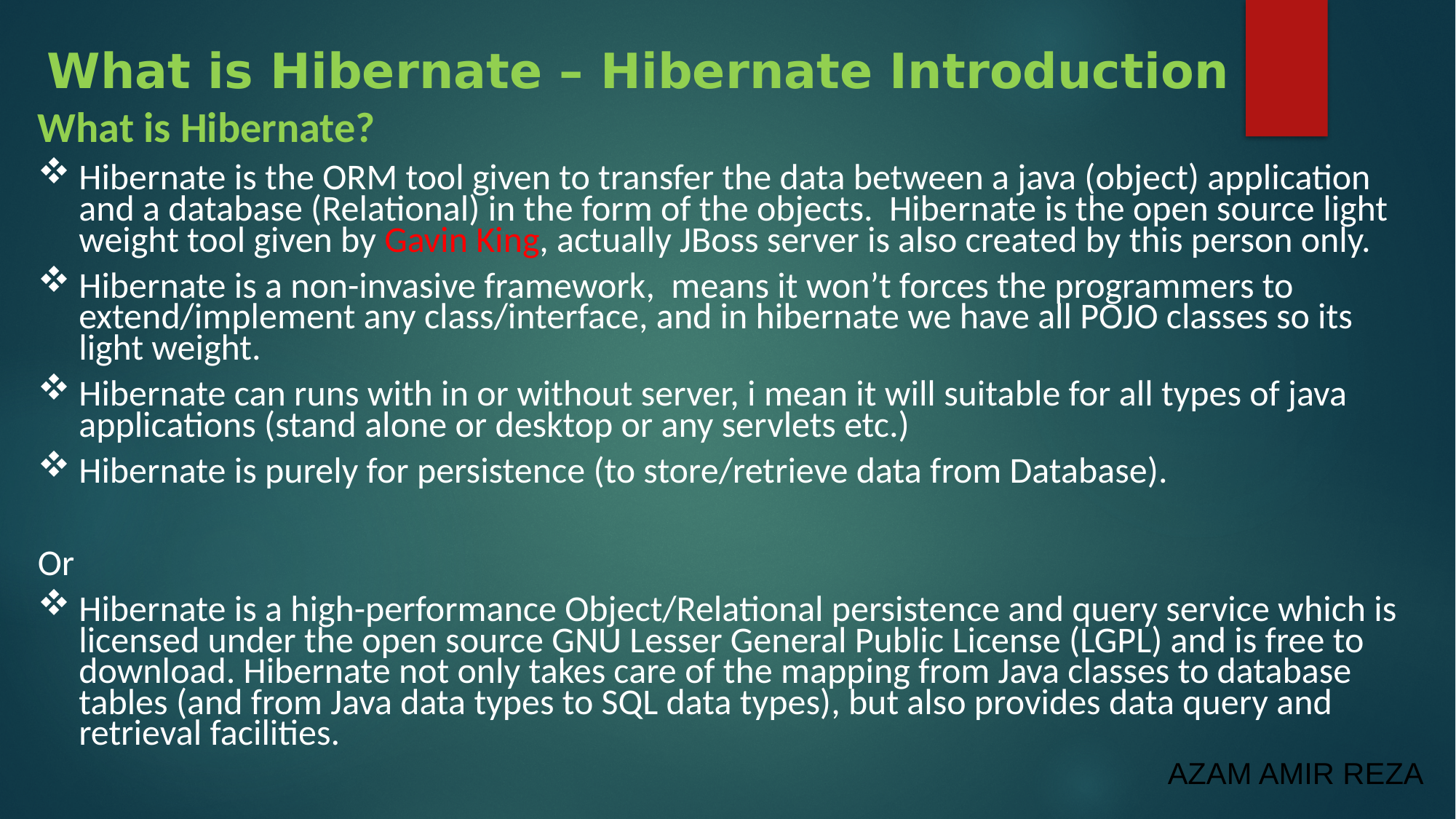

What is Hibernate – Hibernate Introduction
What is Hibernate?
Hibernate is the ORM tool given to transfer the data between a java (object) application and a database (Relational) in the form of the objects.  Hibernate is the open source light weight tool given by Gavin King, actually JBoss server is also created by this person only.
Hibernate is a non-invasive framework,  means it won’t forces the programmers to extend/implement any class/interface, and in hibernate we have all POJO classes so its light weight.
Hibernate can runs with in or without server, i mean it will suitable for all types of java applications (stand alone or desktop or any servlets etc.)
Hibernate is purely for persistence (to store/retrieve data from Database).

Or
Hibernate is a high-performance Object/Relational persistence and query service which is licensed under the open source GNU Lesser General Public License (LGPL) and is free to download. Hibernate not only takes care of the mapping from Java classes to database tables (and from Java data types to SQL data types), but also provides data query and retrieval facilities.
AZAM AMIR REZA